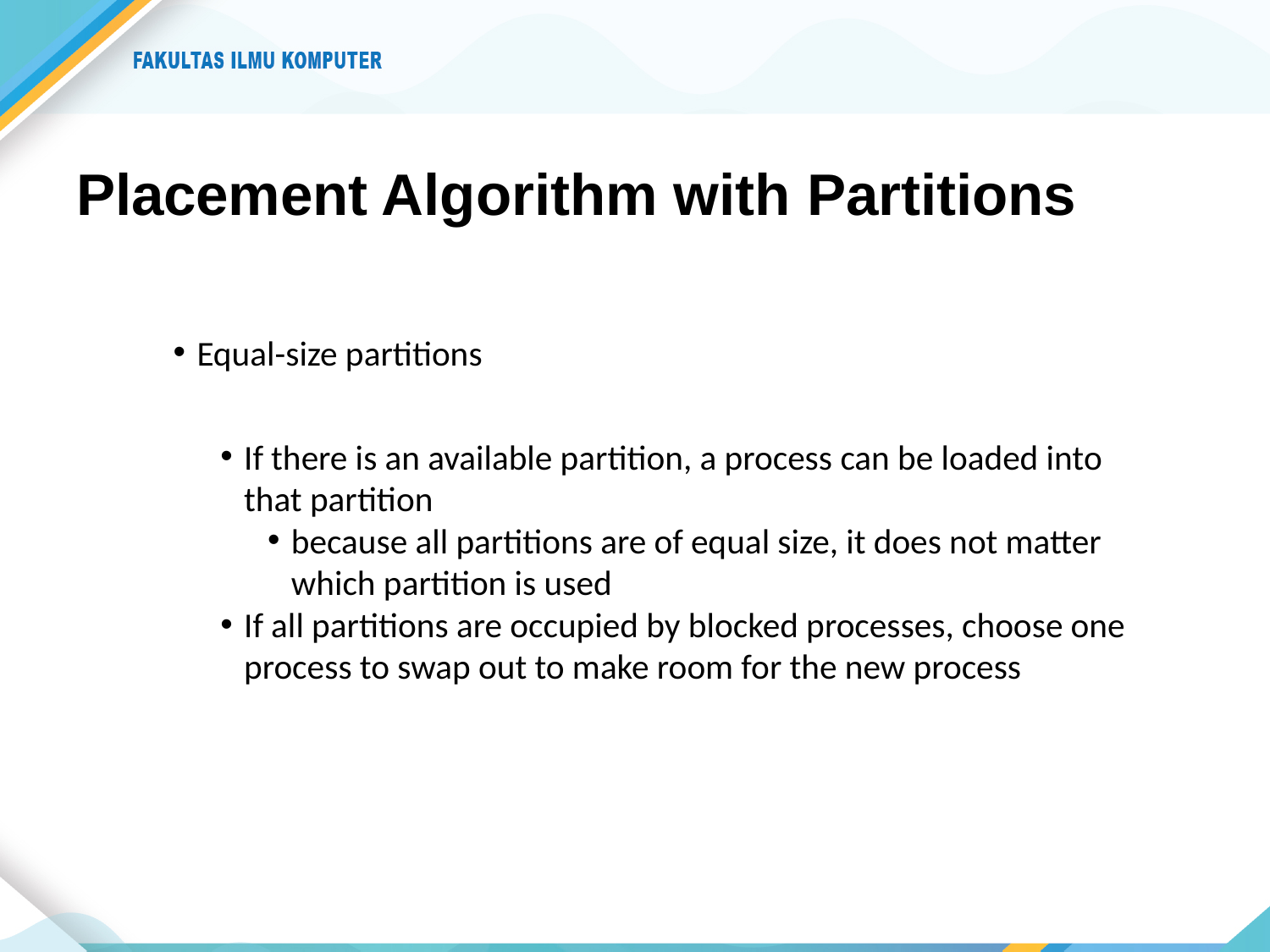

# Placement Algorithm with Partitions

Equal-size partitions

If there is an available partition, a process can be loaded into that partition
because all partitions are of equal size, it does not matter which partition is used
If all partitions are occupied by blocked processes, choose one process to swap out to make room for the new process